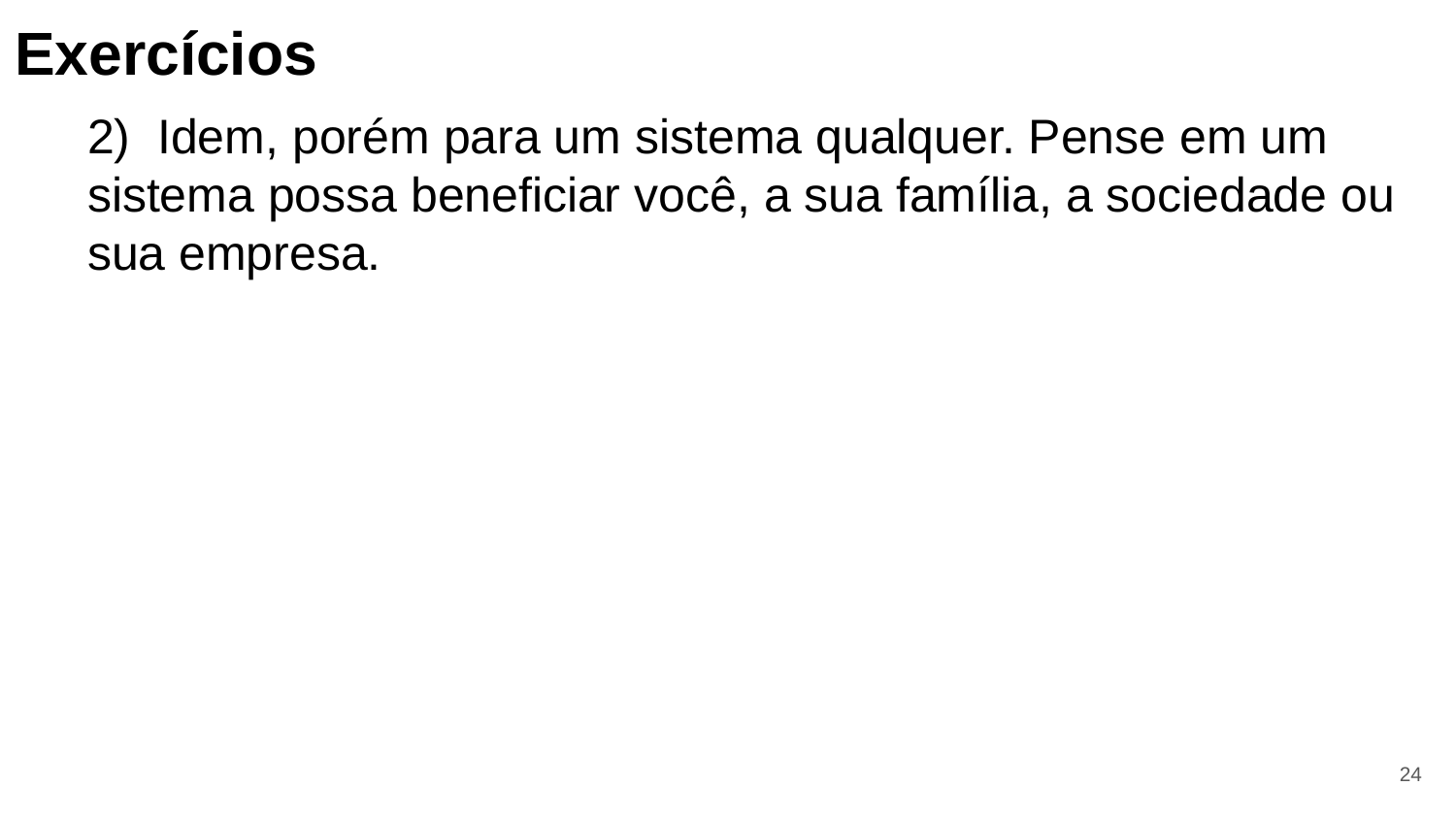

# Exercícios
2)  Idem, porém para um sistema qualquer. Pense em um sistema possa beneficiar você, a sua família, a sociedade ou sua empresa.
24